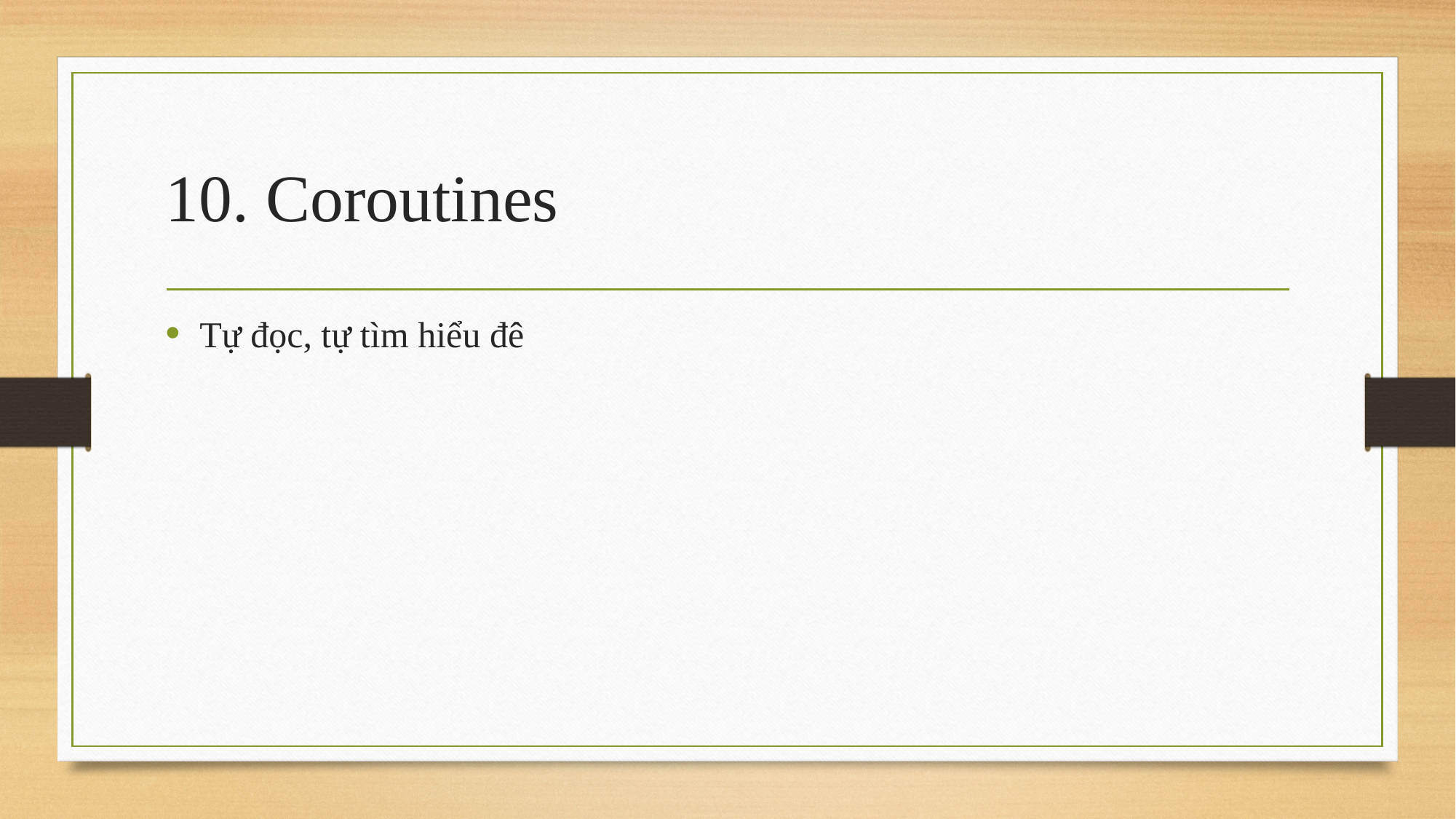

# 10. Coroutines
Tự đọc, tự tìm hiểu đê